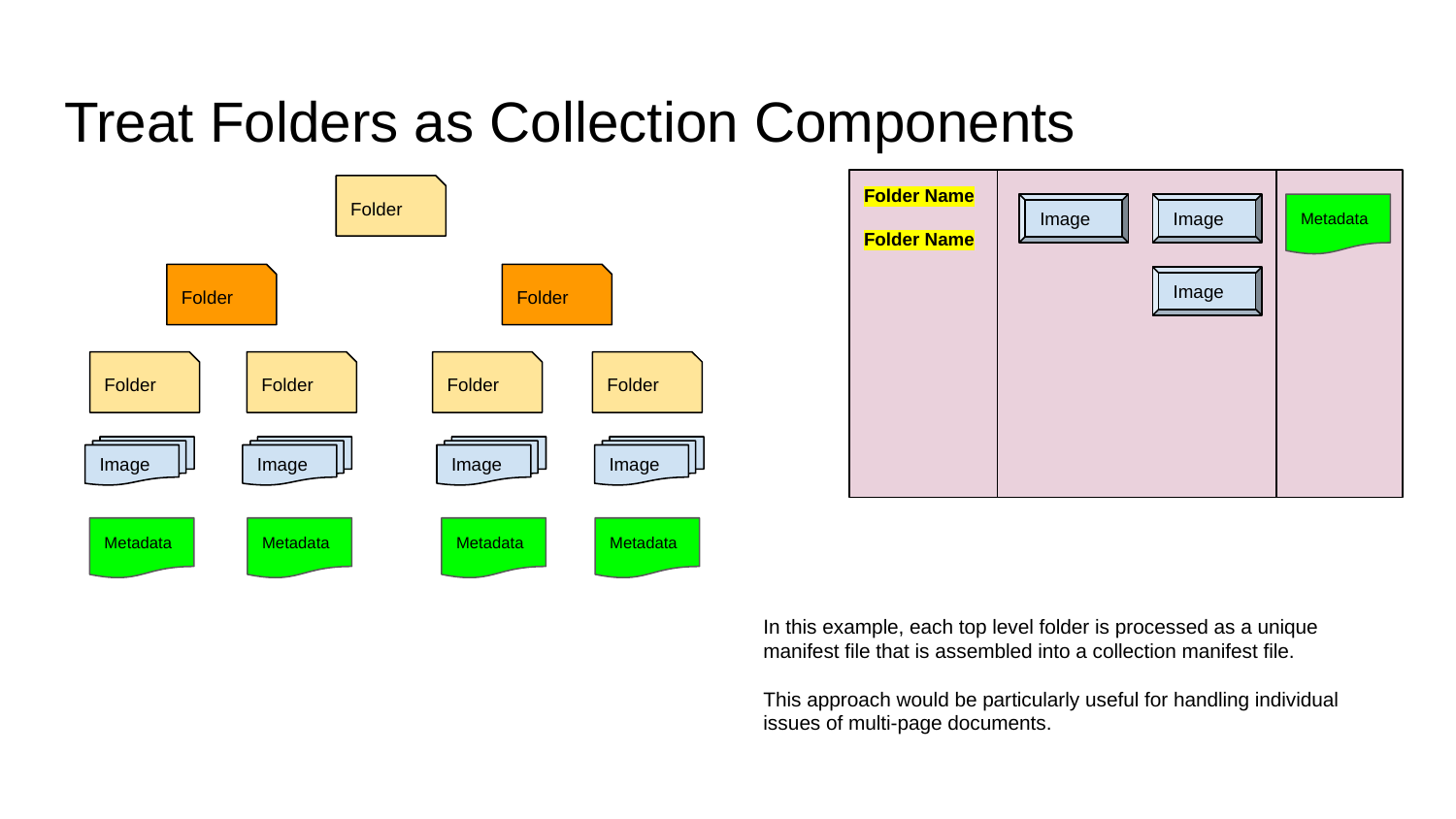

# Treat Folders as Collection Components
Folder Name
Folder Name

Folder
Image
Image
Metadata
Folder
Folder
Image
Folder
Folder
Folder
Folder
Image
Image
Image
Image
Metadata
Metadata
Metadata
Metadata
In this example, each top level folder is processed as a unique manifest file that is assembled into a collection manifest file.

This approach would be particularly useful for handling individual issues of multi-page documents.